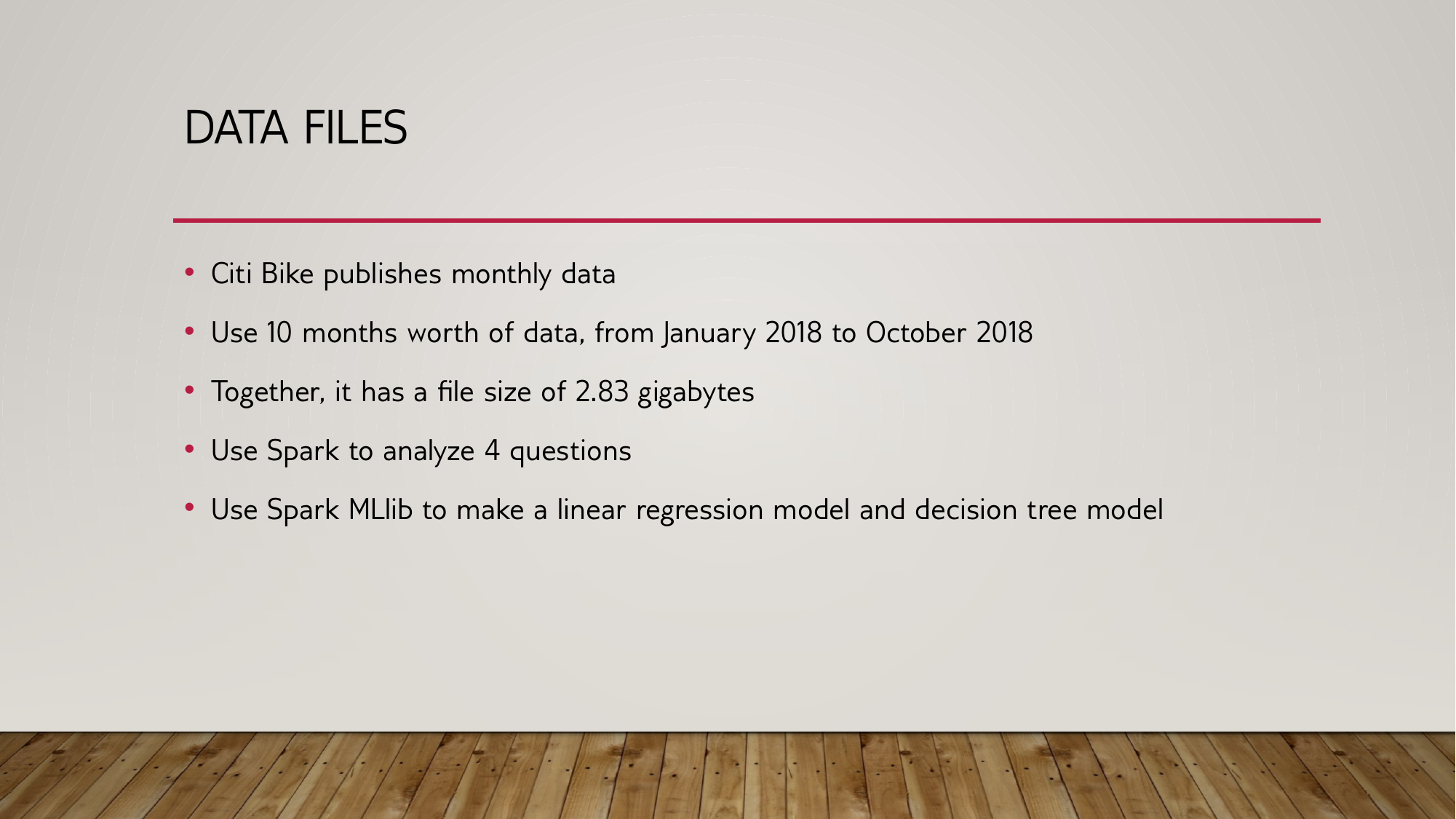

# Data Files
Citi Bike publishes monthly data
Use 10 months worth of data, from January 2018 to October 2018
Together, it has a file size of 2.83 gigabytes
Use Spark to analyze 4 questions
Use Spark MLlib to make a linear regression model and decision tree model